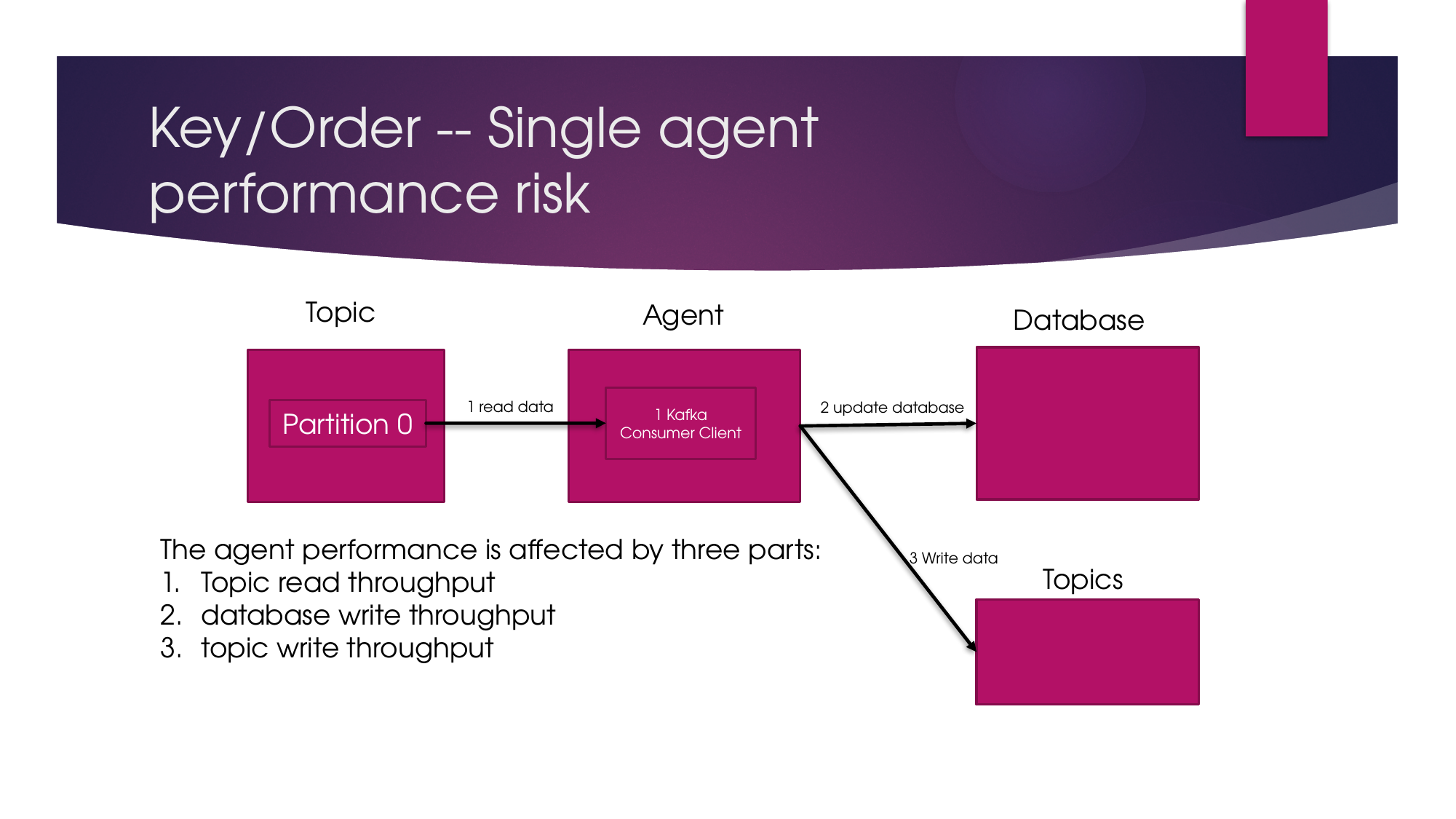

# Key/Order -- Single agent performance risk
Topic
Agent
Database

1 Kafka Consumer Client
1 read data
2 update database
Partition 0
The agent performance is affected by three parts:
Topic read throughput
database write throughput
topic write throughput
3 Write data
Topics